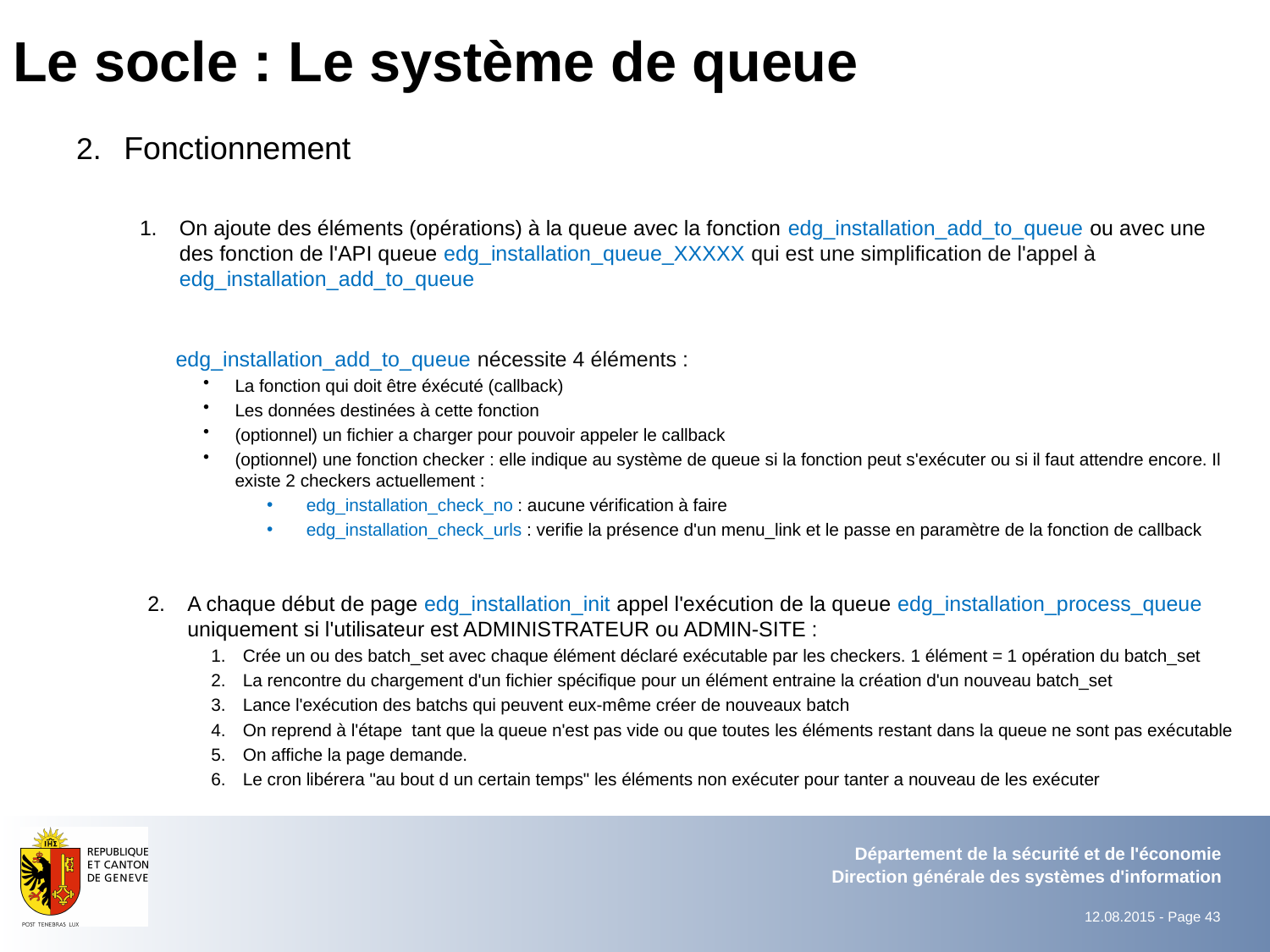

# Le socle : Le système de queue
Fonctionnement

On ajoute des éléments (opérations) à la queue avec la fonction edg_installation_add_to_queue ou avec une des fonction de l'API queue edg_installation_queue_XXXXX qui est une simplification de l'appel à edg_installation_add_to_queue

edg_installation_add_to_queue nécessite 4 éléments :
La fonction qui doit être éxécuté (callback)
Les données destinées à cette fonction
(optionnel) un fichier a charger pour pouvoir appeler le callback
(optionnel) une fonction checker : elle indique au système de queue si la fonction peut s'exécuter ou si il faut attendre encore. Il existe 2 checkers actuellement :
edg_installation_check_no : aucune vérification à faire
edg_installation_check_urls : verifie la présence d'un menu_link et le passe en paramètre de la fonction de callback

A chaque début de page edg_installation_init appel l'exécution de la queue edg_installation_process_queue uniquement si l'utilisateur est ADMINISTRATEUR ou ADMIN-SITE :
Crée un ou des batch_set avec chaque élément déclaré exécutable par les checkers. 1 élément = 1 opération du batch_set
La rencontre du chargement d'un fichier spécifique pour un élément entraine la création d'un nouveau batch_set
Lance l'exécution des batchs qui peuvent eux-même créer de nouveaux batch
On reprend à l'étape  tant que la queue n'est pas vide ou que toutes les éléments restant dans la queue ne sont pas exécutable
On affiche la page demande.
Le cron libérera "au bout d un certain temps" les éléments non exécuter pour tanter a nouveau de les exécuter